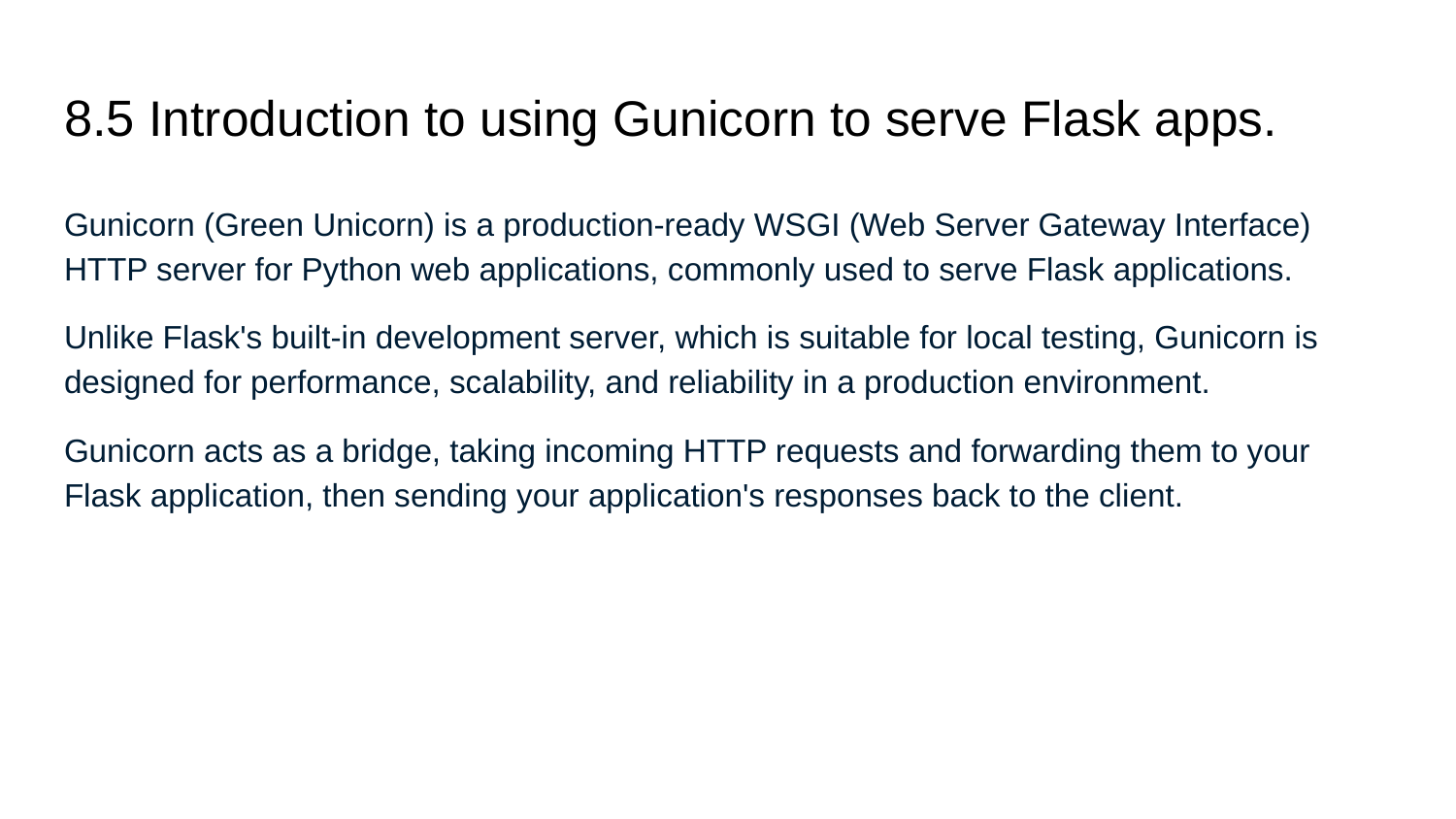

# 8.5 Introduction to using Gunicorn to serve Flask apps.

Gunicorn (Green Unicorn) is a production-ready WSGI (Web Server Gateway Interface) HTTP server for Python web applications, commonly used to serve Flask applications.
Unlike Flask's built-in development server, which is suitable for local testing, Gunicorn is designed for performance, scalability, and reliability in a production environment.
Gunicorn acts as a bridge, taking incoming HTTP requests and forwarding them to your Flask application, then sending your application's responses back to the client.